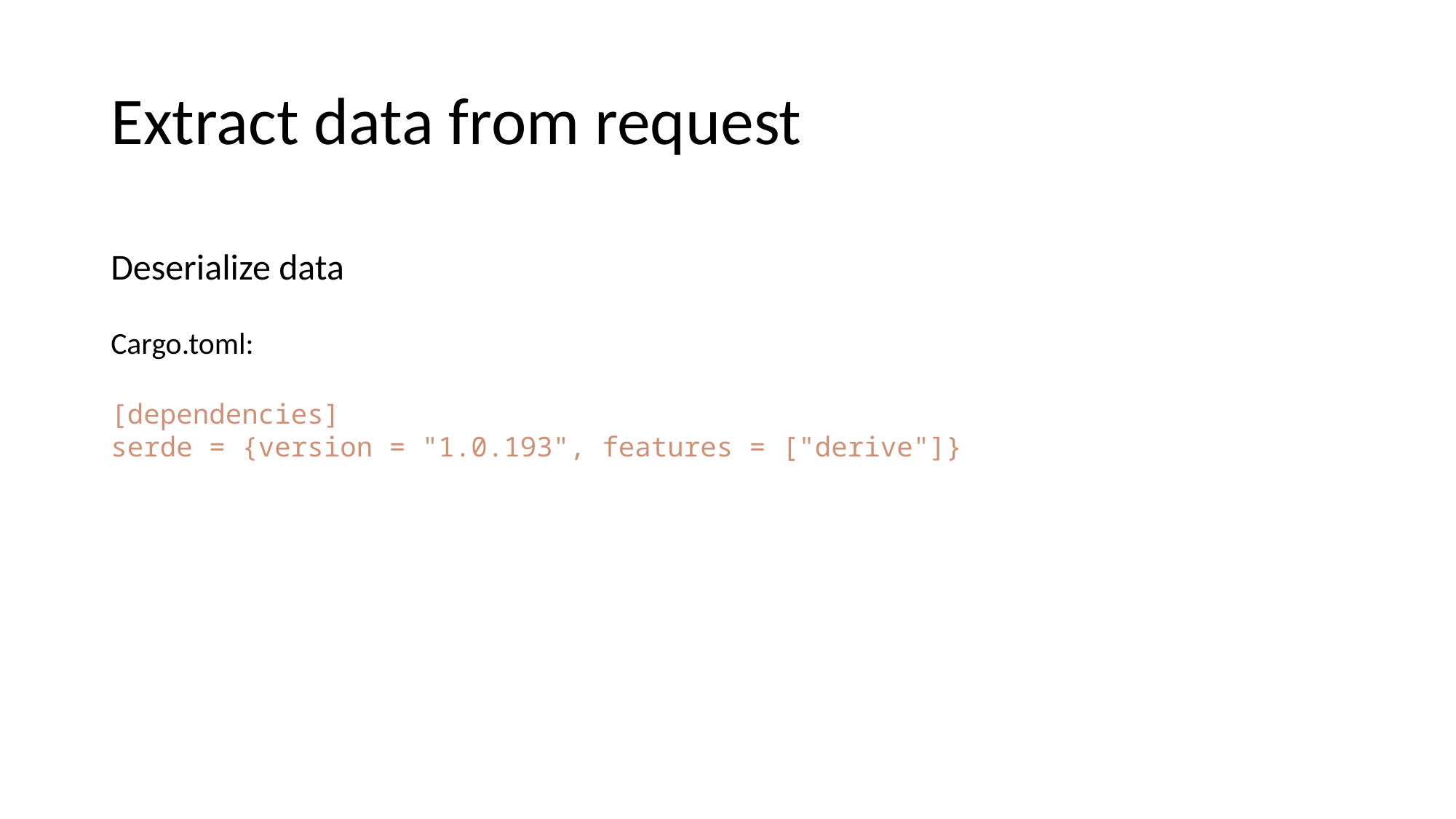

# Extract data from request
Deserialize data

Cargo.toml:

[dependencies]
serde = {version = "1.0.193", features = ["derive"]}